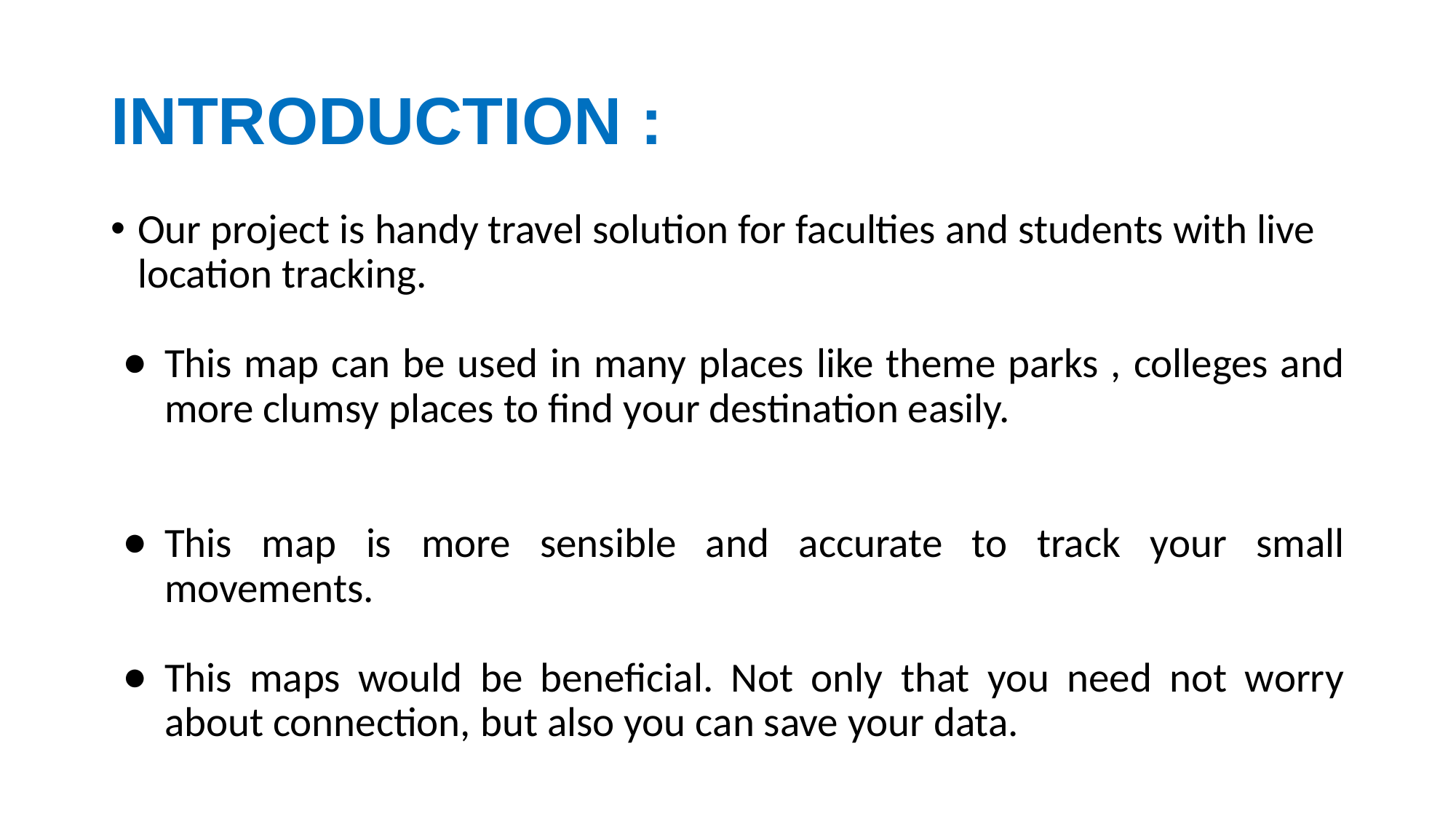

# INTRODUCTION :
Our project is handy travel solution for faculties and students with live location tracking.

This map can be used in many places like theme parks , colleges and more clumsy places to find your destination easily.

This map is more sensible and accurate to track your small movements.

This maps would be beneficial. Not only that you need not worry about connection, but also you can save your data.